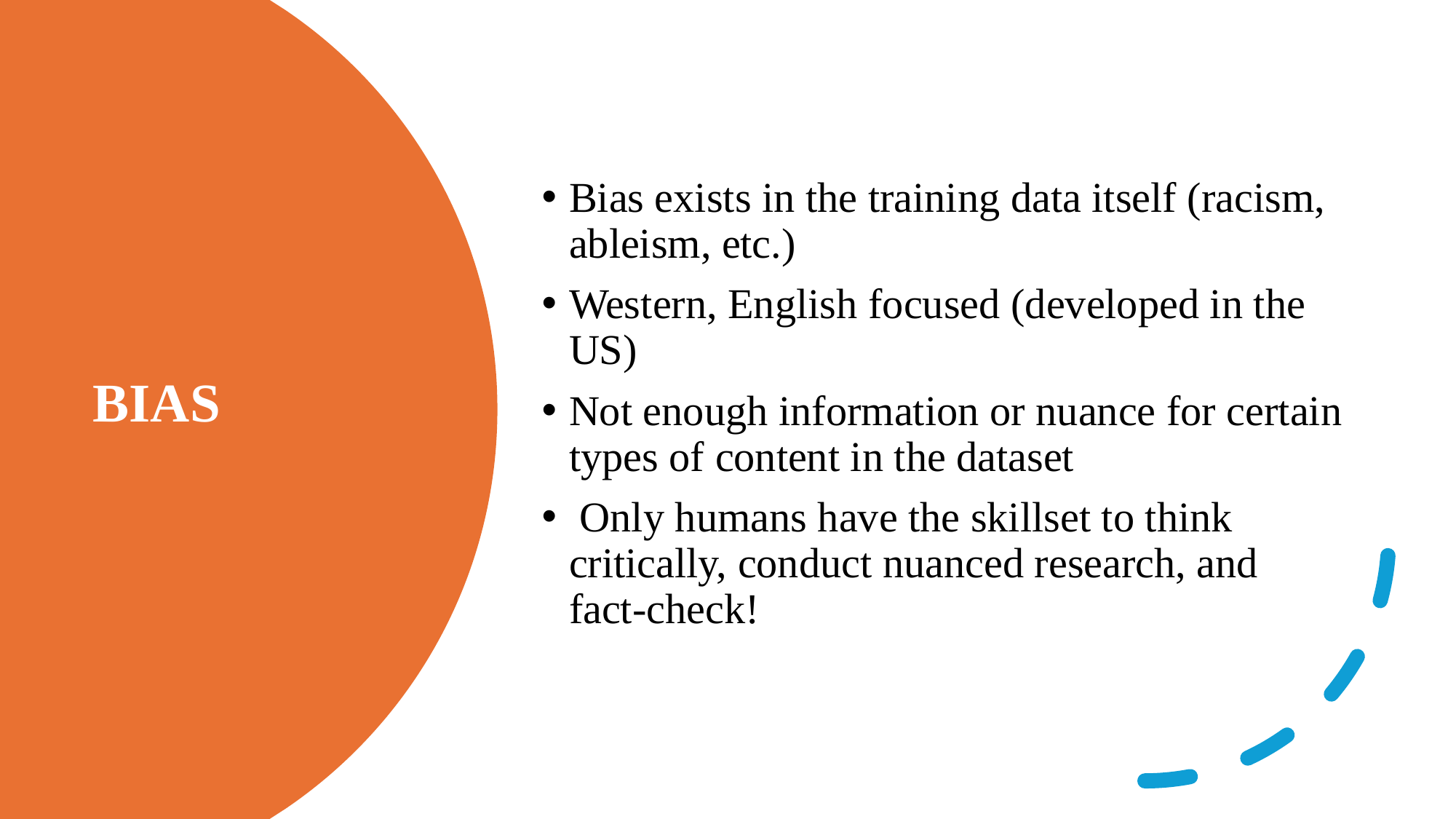

Bias exists in the training data itself (racism,  ableism, etc.)
Western, English focused (developed in the US)
Not enough information or nuance for certain types of content in the dataset
 Only humans have the skillset to think critically, conduct nuanced research, and fact-check!
# BIAS